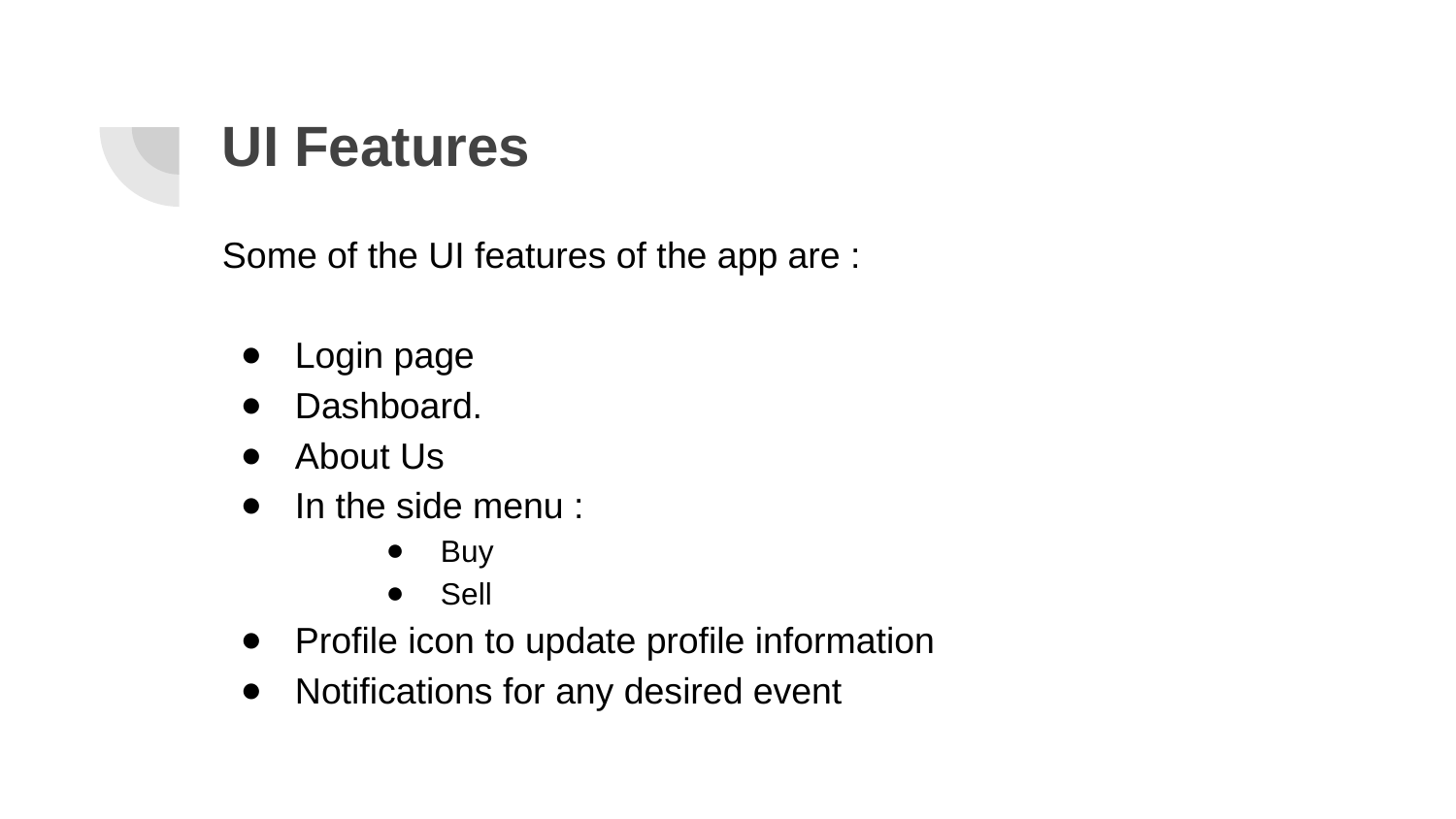

# UI Features
Some of the UI features of the app are :

Login page
Dashboard.
About Us
In the side menu :
Buy
Sell
Profile icon to update profile information
Notifications for any desired event